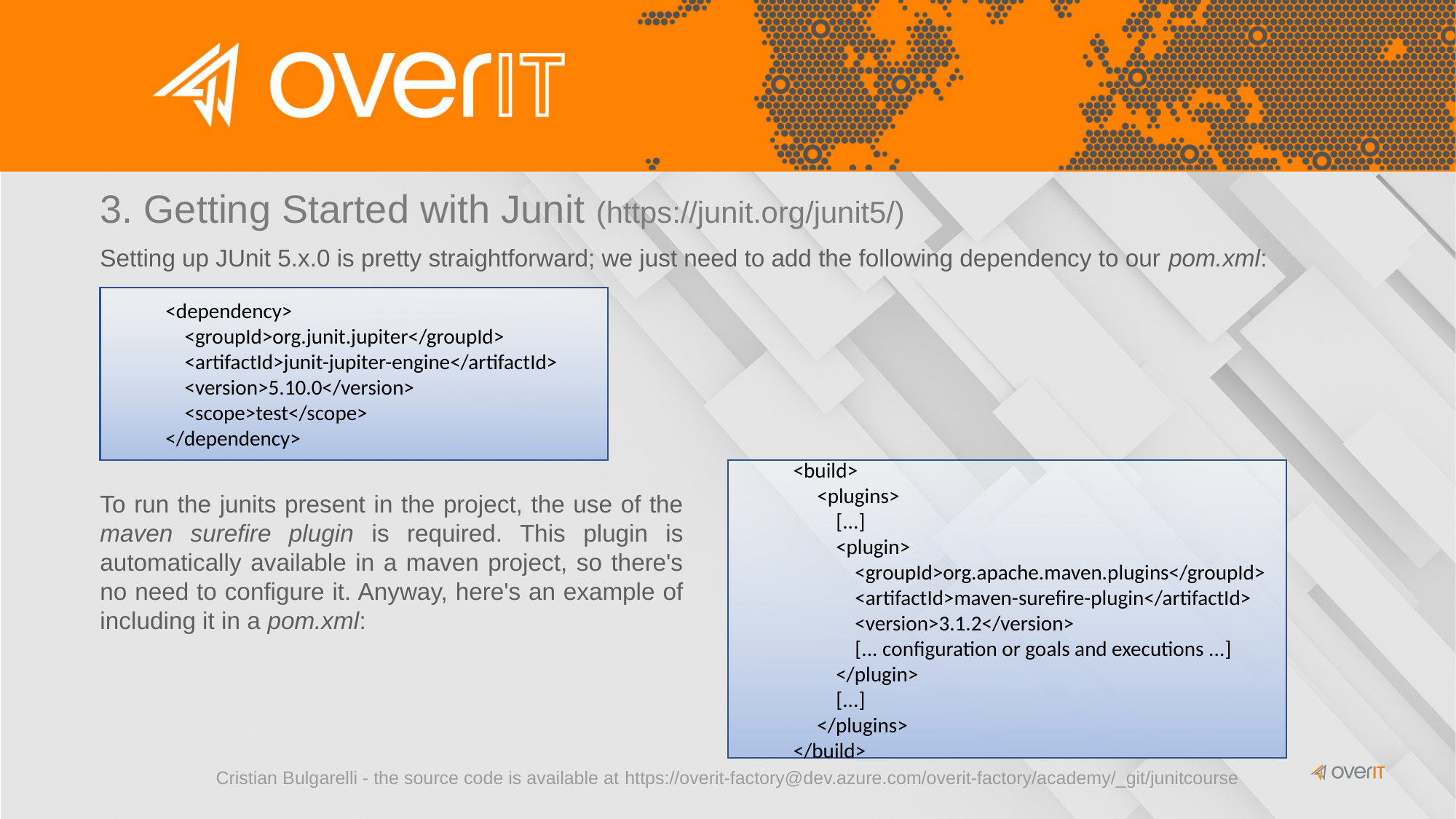

# 3. Getting Started with Junit (https://junit.org/junit5/)
Setting up JUnit 5.x.0 is pretty straightforward; we just need to add the following dependency to our pom.xml:
<dependency>
    <groupId>org.junit.jupiter</groupId>
    <artifactId>junit-jupiter-engine</artifactId>
    <version>5.10.0</version>
    <scope>test</scope>
</dependency>
<build>
     <plugins>
         [...]
         <plugin>
             <groupId>org.apache.maven.plugins</groupId>
             <artifactId>maven-surefire-plugin</artifactId>
             <version>3.1.2</version>
             [... configuration or goals and executions ...]
         </plugin>
         [...]
     </plugins>
</build>
To run the junits present in the project, the use of the maven surefire plugin is required. This plugin is automatically available in a maven project, so there's no need to configure it. Anyway, here's an example of including it in a pom.xml:
Cristian Bulgarelli - the source code is available at https://overit-factory@dev.azure.com/overit-factory/academy/_git/junitcourse